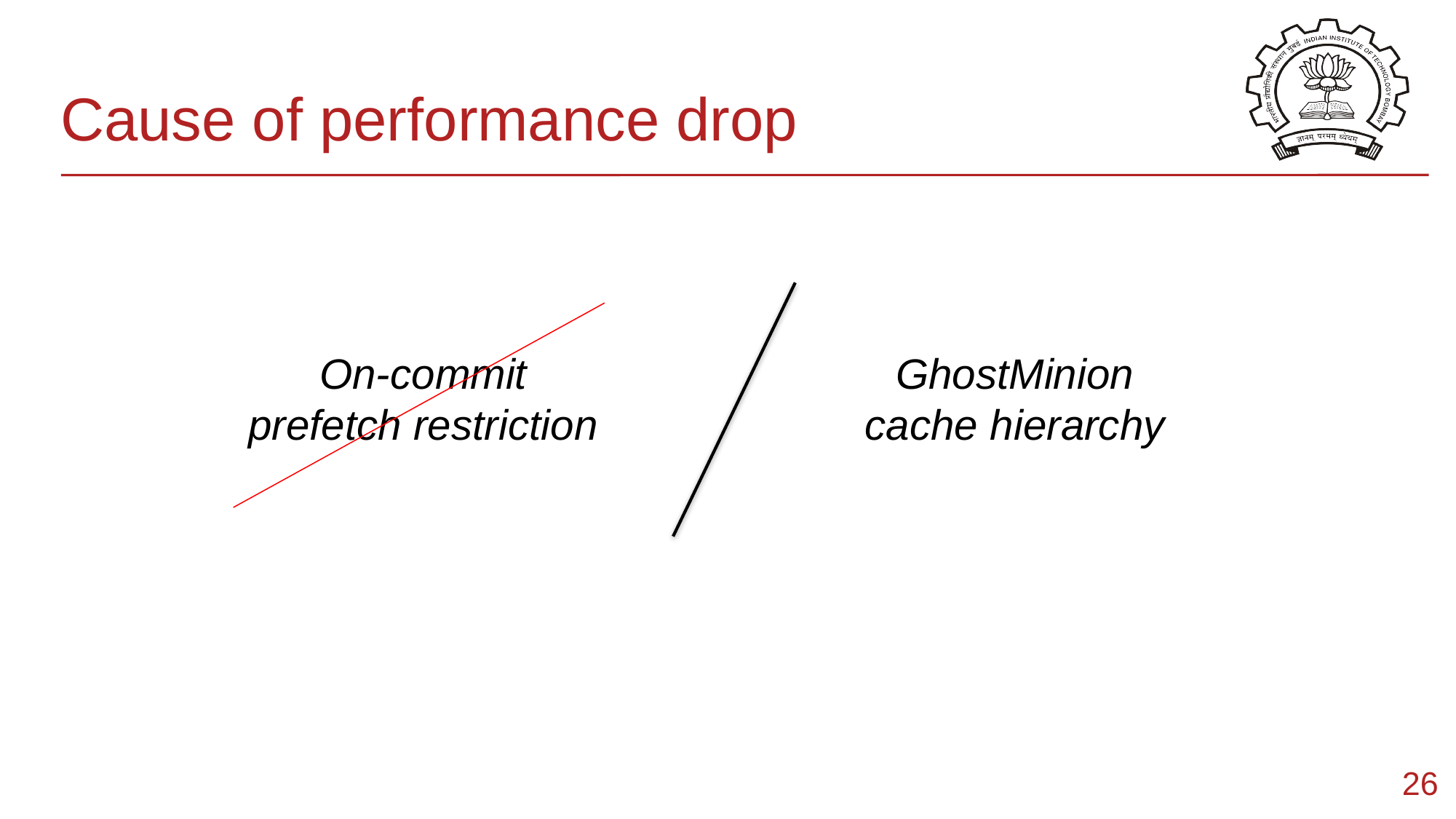

# Cause of performance drop
On-commit prefetch restriction
GhostMinion cache hierarchy
26